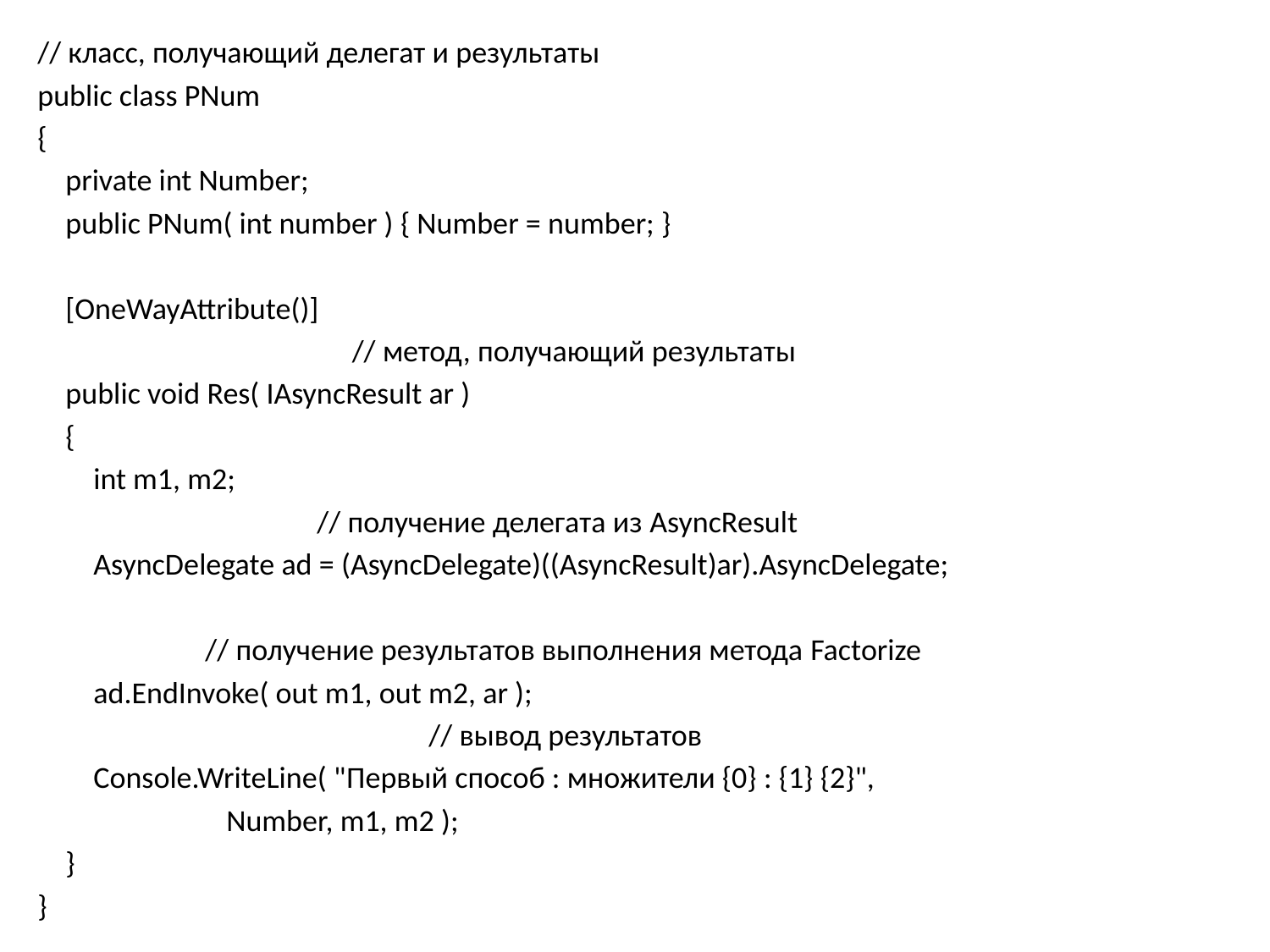

// класс, получающий делегат и результаты
public class PNum
{
    private int Number;
    public PNum( int number ) { Number = number; }

    [OneWayAttribute()]
                                             // метод, получающий результаты
    public void Res( IAsyncResult ar )
    {
        int m1, m2;
                                        // получение делегата из AsyncResult
        AsyncDelegate ad = (AsyncDelegate)((AsyncResult)ar).AsyncDelegate;

                        // получение результатов выполнения метода Factorize
        ad.EndInvoke( out m1, out m2, ar );
                                                        // вывод результатов
        Console.WriteLine( "Первый способ : множители {0} : {1} {2}",
                           Number, m1, m2 );
    }
}